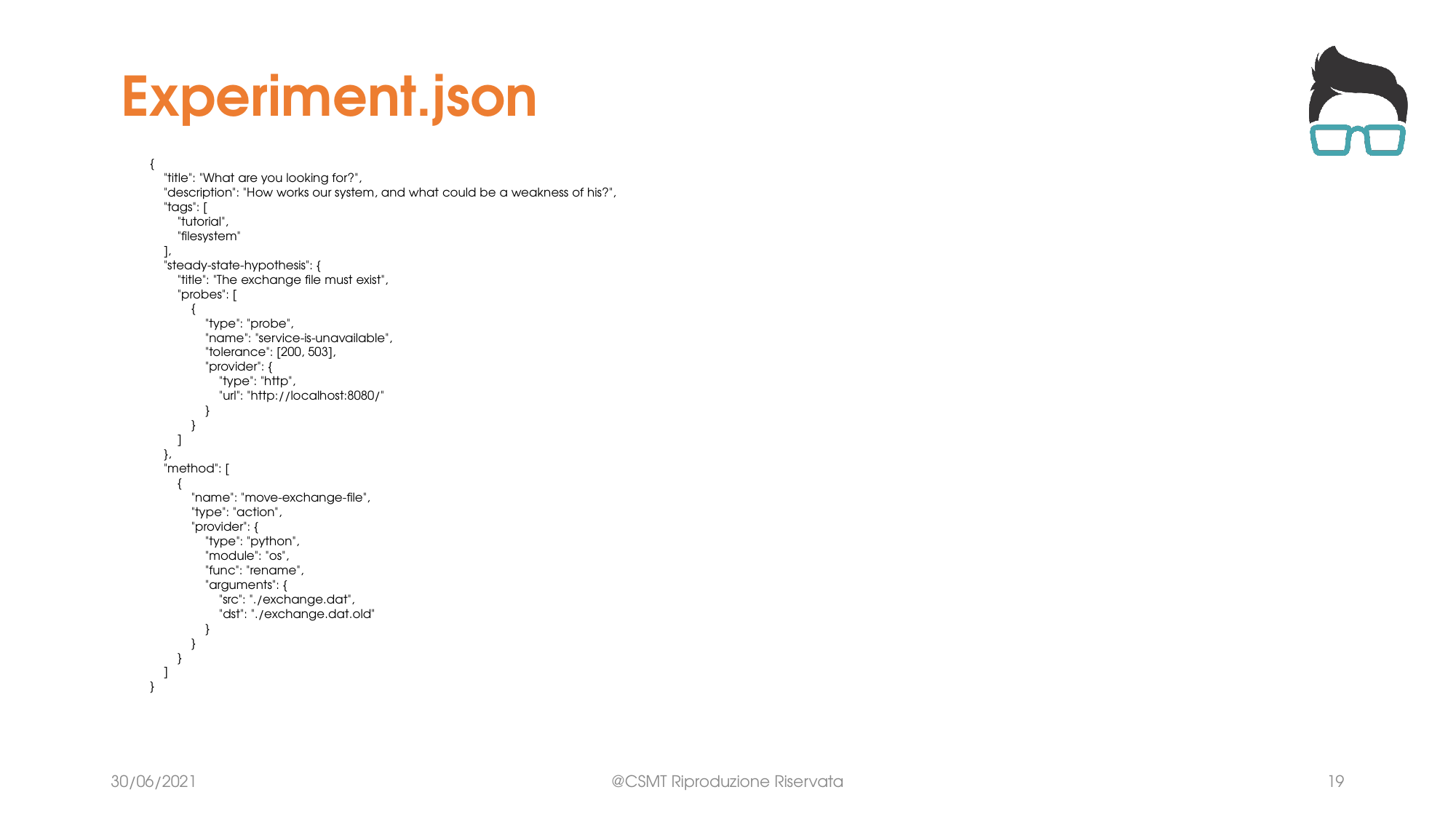

# Experiment.json
{
    "title": "What are you looking for?",
    "description": "How works our system, and what could be a weakness of his?",
    "tags": [
        "tutorial",
        "filesystem"
    ],
    "steady-state-hypothesis": {
        "title": "The exchange file must exist",
        "probes": [
            {
                "type": "probe",
                "name": "service-is-unavailable",
                "tolerance": [200, 503],
                "provider": {
                    "type": "http",
                    "url": "http://localhost:8080/"
                }
            }
        ]
    },
    "method": [
        {
            "name": "move-exchange-file",
            "type": "action",
            "provider": {
                "type": "python",
                "module": "os",
                "func": "rename",
                "arguments": {
                    "src": "./exchange.dat",
                    "dst": "./exchange.dat.old"
                }
            }
        }
    ]
}
30/06/2021
@CSMT Riproduzione Riservata
19